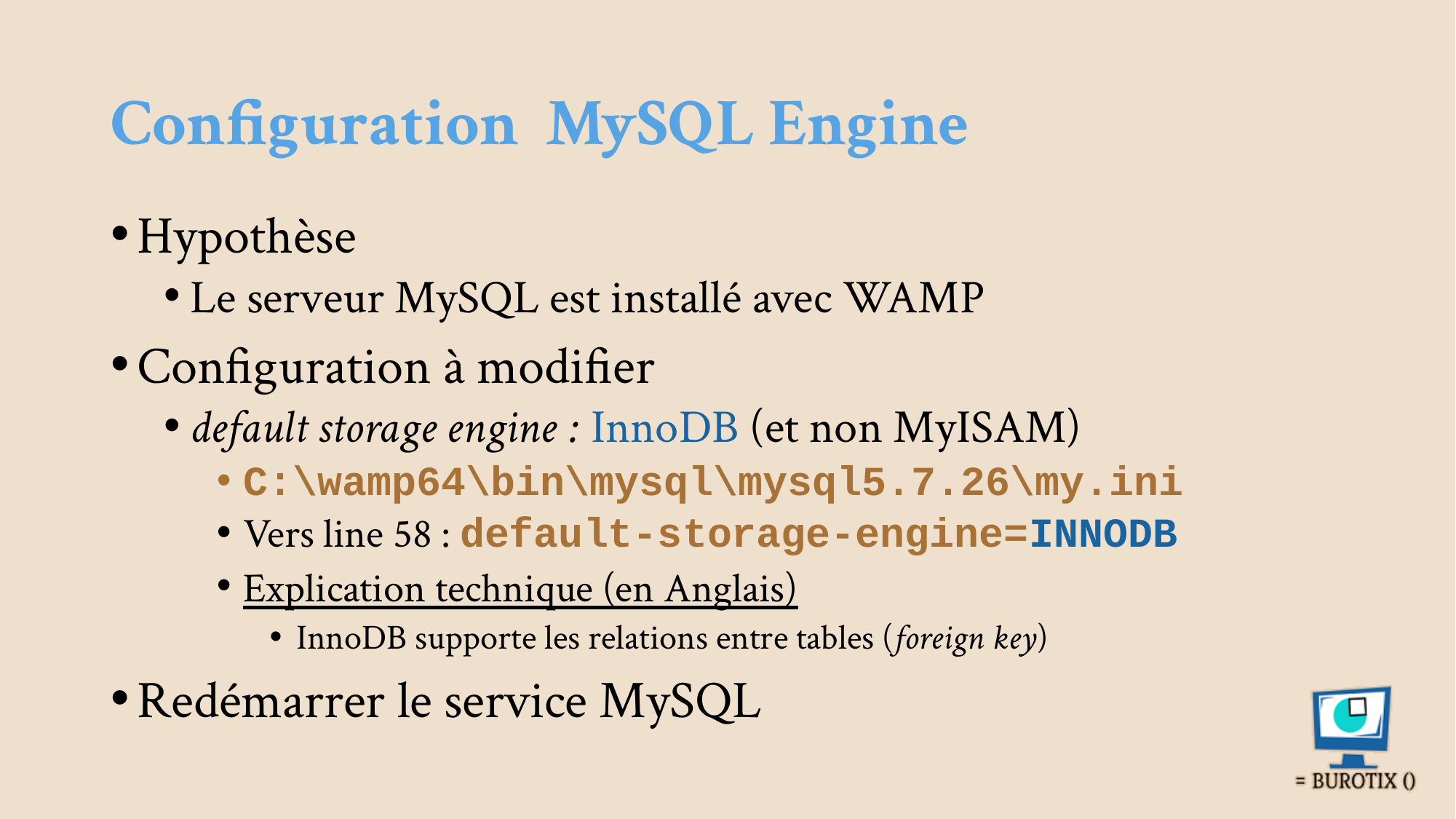

# Configuration  MySQL Engine
Hypothèse
Le serveur MySQL est installé avec WAMP
Configuration à modifier
default storage engine : InnoDB (et non MyISAM)
C:\wamp64\bin\mysql\mysql5.7.26\my.ini
Vers line 58 : default-storage-engine=INNODB
Explication technique (en Anglais)
InnoDB supporte les relations entre tables (foreign key)
Redémarrer le service MySQL